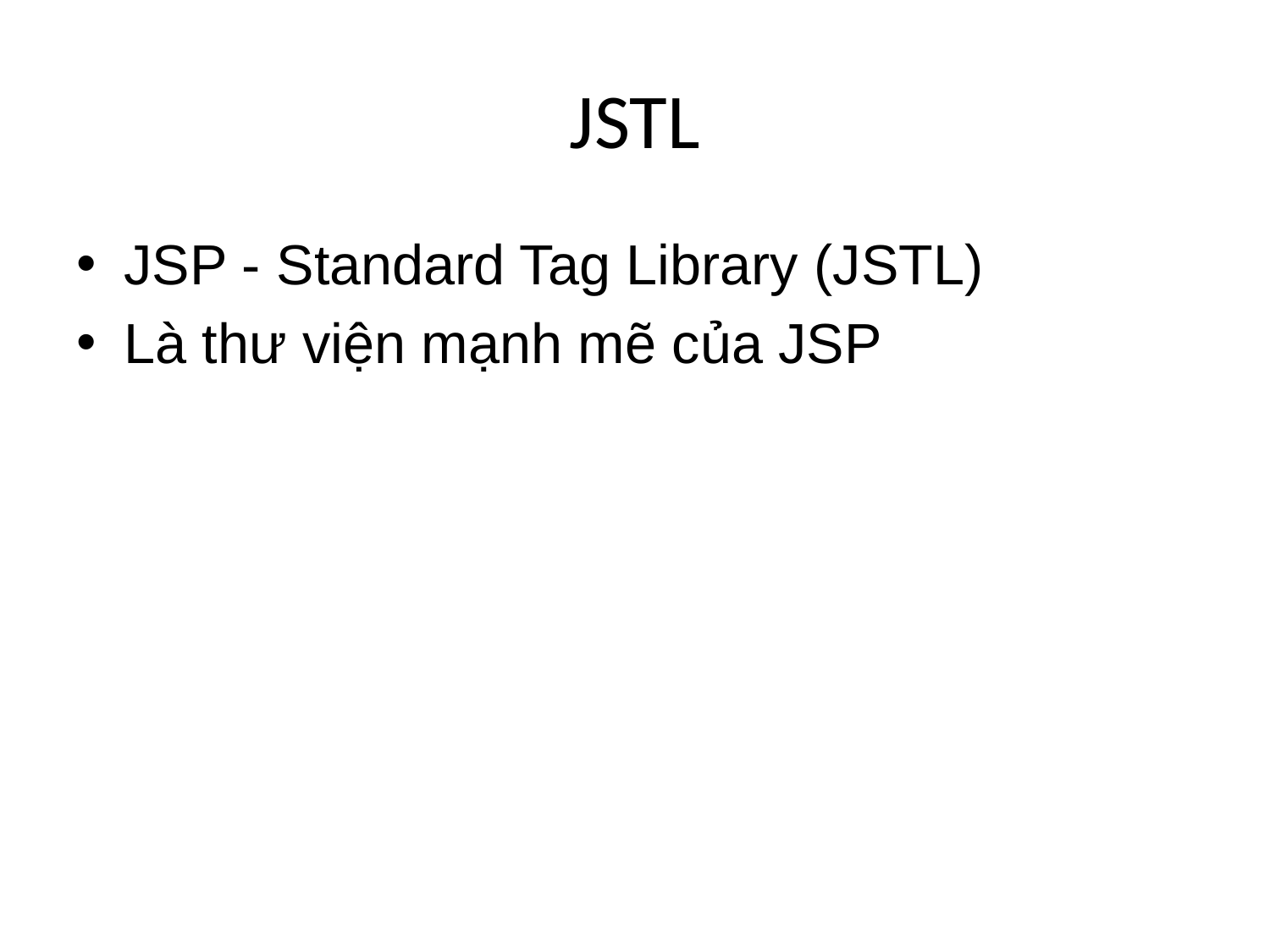

# JSTL
JSP - Standard Tag Library (JSTL)
Là thư viện mạnh mẽ của JSP